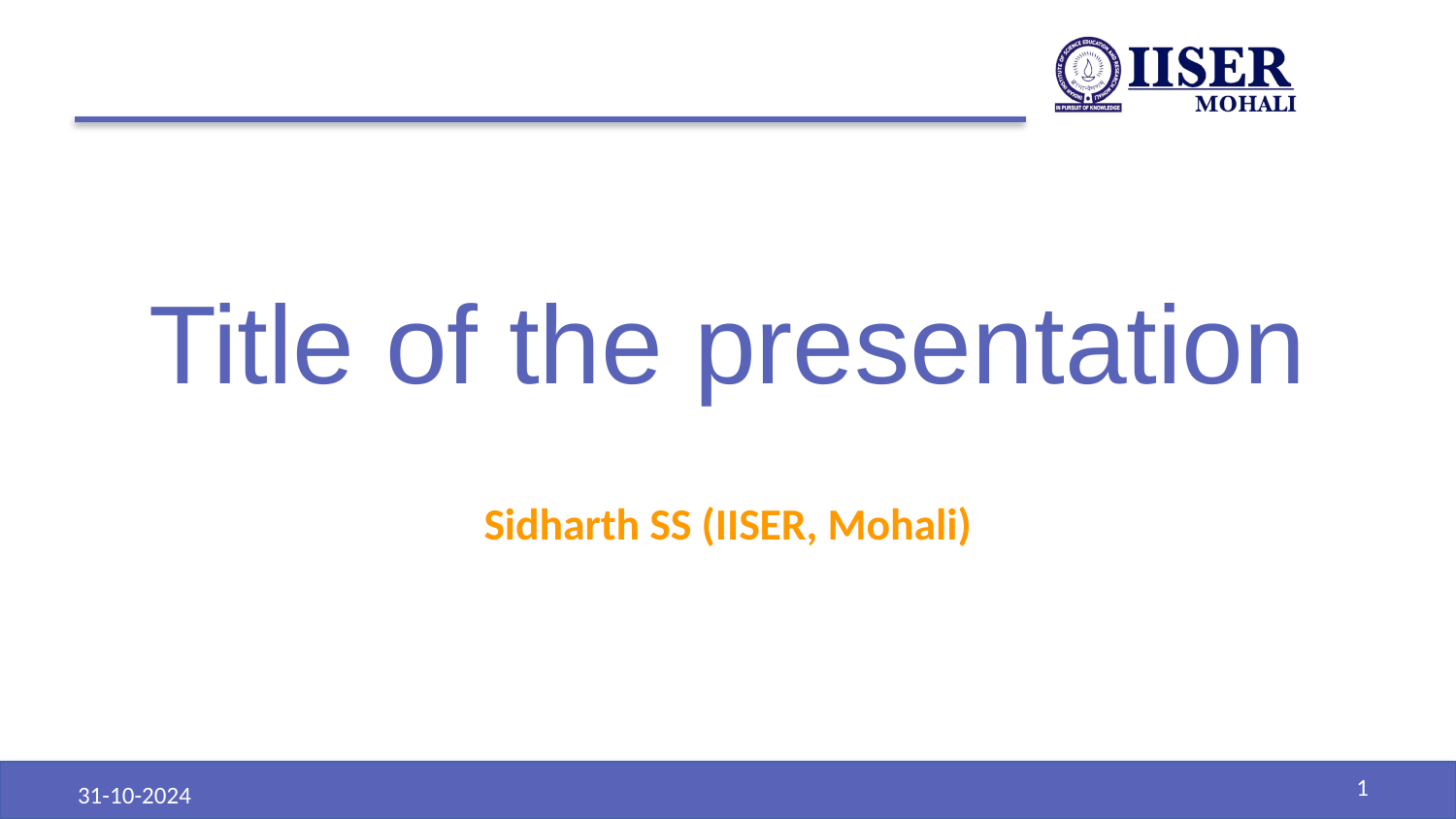

# Title of the presentation
Sidharth SS (IISER, Mohali)
1
31-10-2024